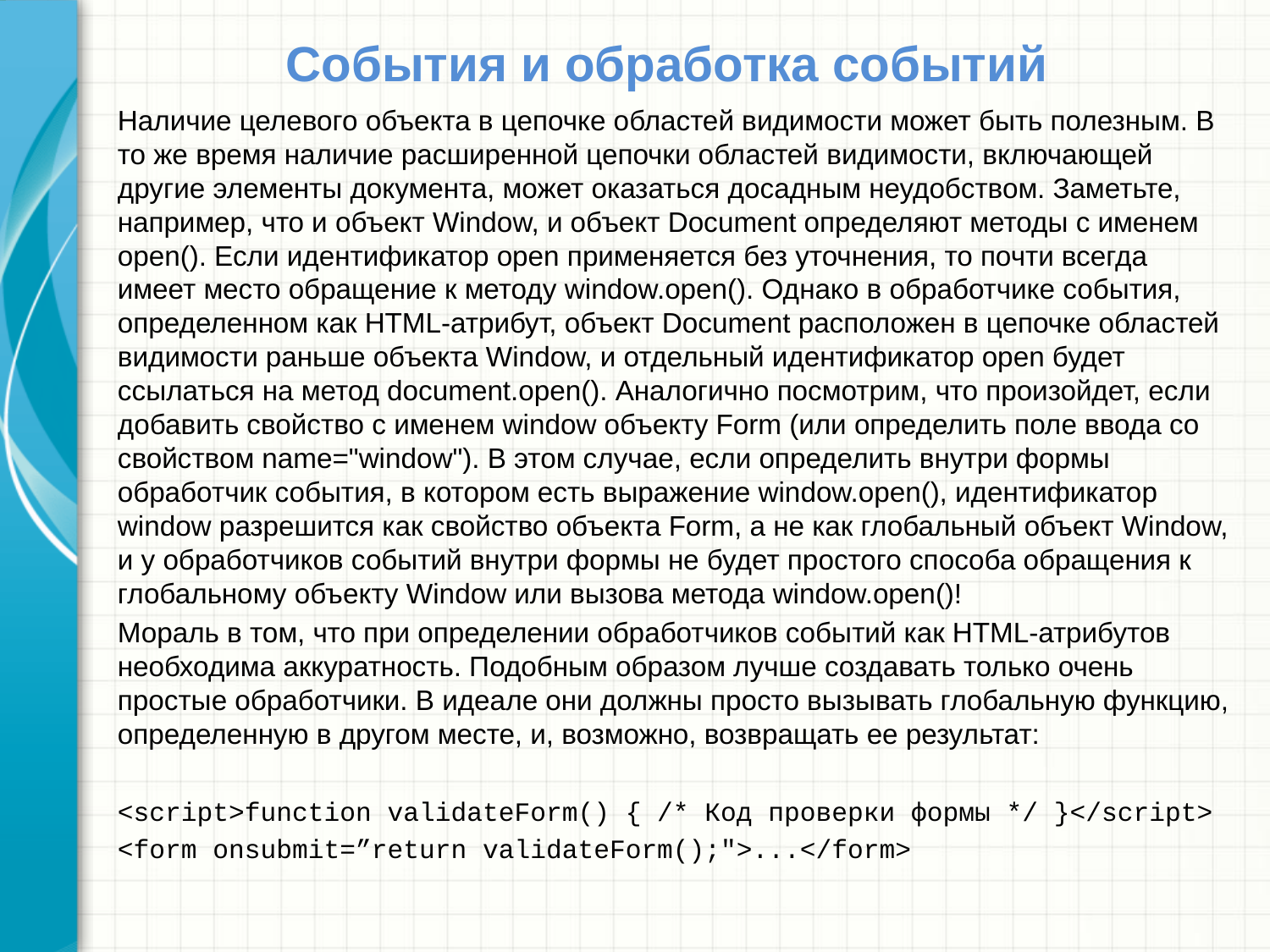

# События и обработка событий
Наличие целевого объекта в цепочке областей видимости может быть полезным. В то же время наличие расширенной цепочки областей видимости, включающей другие элементы документа, может оказаться досадным неудобством. Заметьте, например, что и объект Window, и объект Document определяют методы с именем open(). Если идентификатор open применяется без уточнения, то почти всегда имеет место обращение к методу window.open(). Однако в обработчике события, определенном как HTML-атрибут, объект Document расположен в цепочке областей видимости раньше объекта Window, и отдельный идентификатор open будет ссылаться на метод document.open(). Аналогично посмотрим, что произойдет, если добавить свойство с именем window объекту Form (или определить поле ввода со свойством name="window"). В этом случае, если определить внутри формы обработчик события, в котором есть выражение window.open(), идентификатор window разрешится как свойство объекта Form, а не как глобальный объект Window, и у обработчиков событий внутри формы не будет простого способа обращения к глобальному объекту Window или вызова метода window.open()!
Мораль в том, что при определении обработчиков событий как HTML-атрибутов необходима аккуратность. Подобным образом лучше создавать только очень простые обработчики. В идеале они должны просто вызывать глобальную функцию, определенную в другом месте, и, возможно, возвращать ее результат:

<script>function validateForm() { /* Код проверки формы */ }</script>
<form onsubmit=”return validateForm();">...</form>